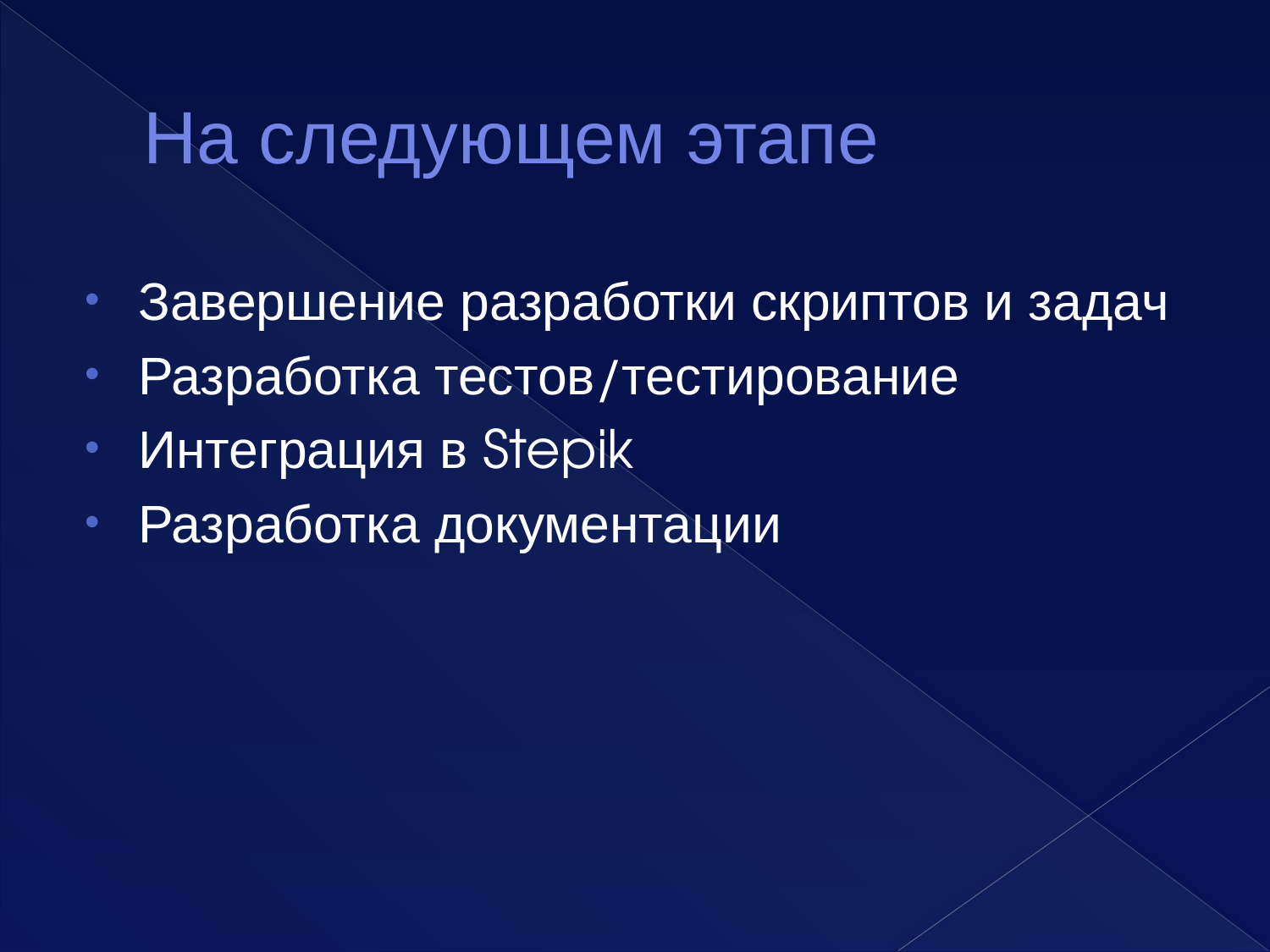

# На следующем этапе
Завершение разработки скриптов и задач
Разработка тестов/тестирование
Интеграция в Stepik
Разработка документации